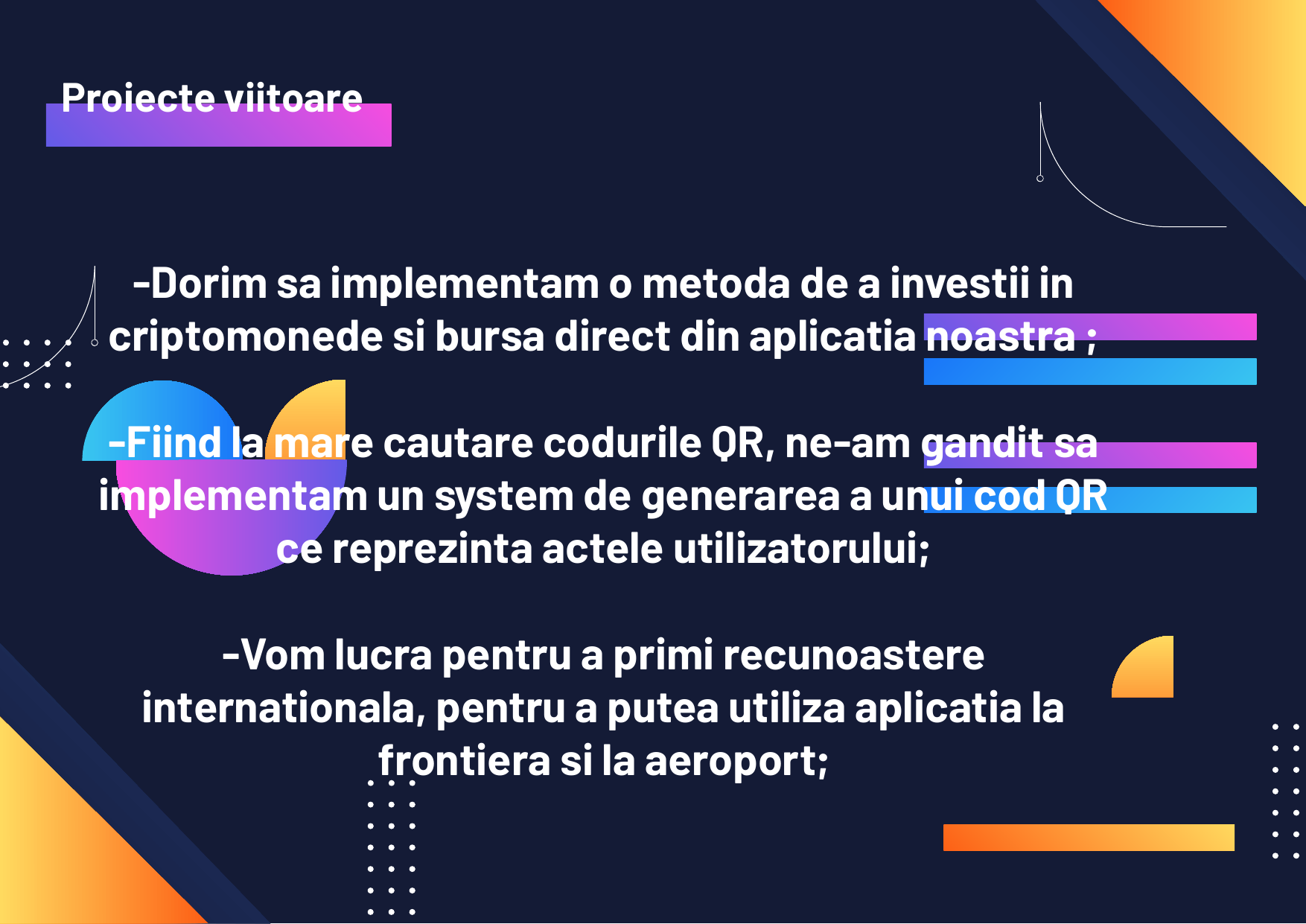

# Proiecte viitoare

-Dorim sa implementam o metoda de a investii in criptomonede si bursa direct din aplicatia noastra ;
-Fiind la mare cautare codurile QR, ne-am gandit sa implementam un system de generarea a unui cod QR ce reprezinta actele utilizatorului;
-Vom lucra pentru a primi recunoastere internationala, pentru a putea utiliza aplicatia la frontiera si la aeroport;